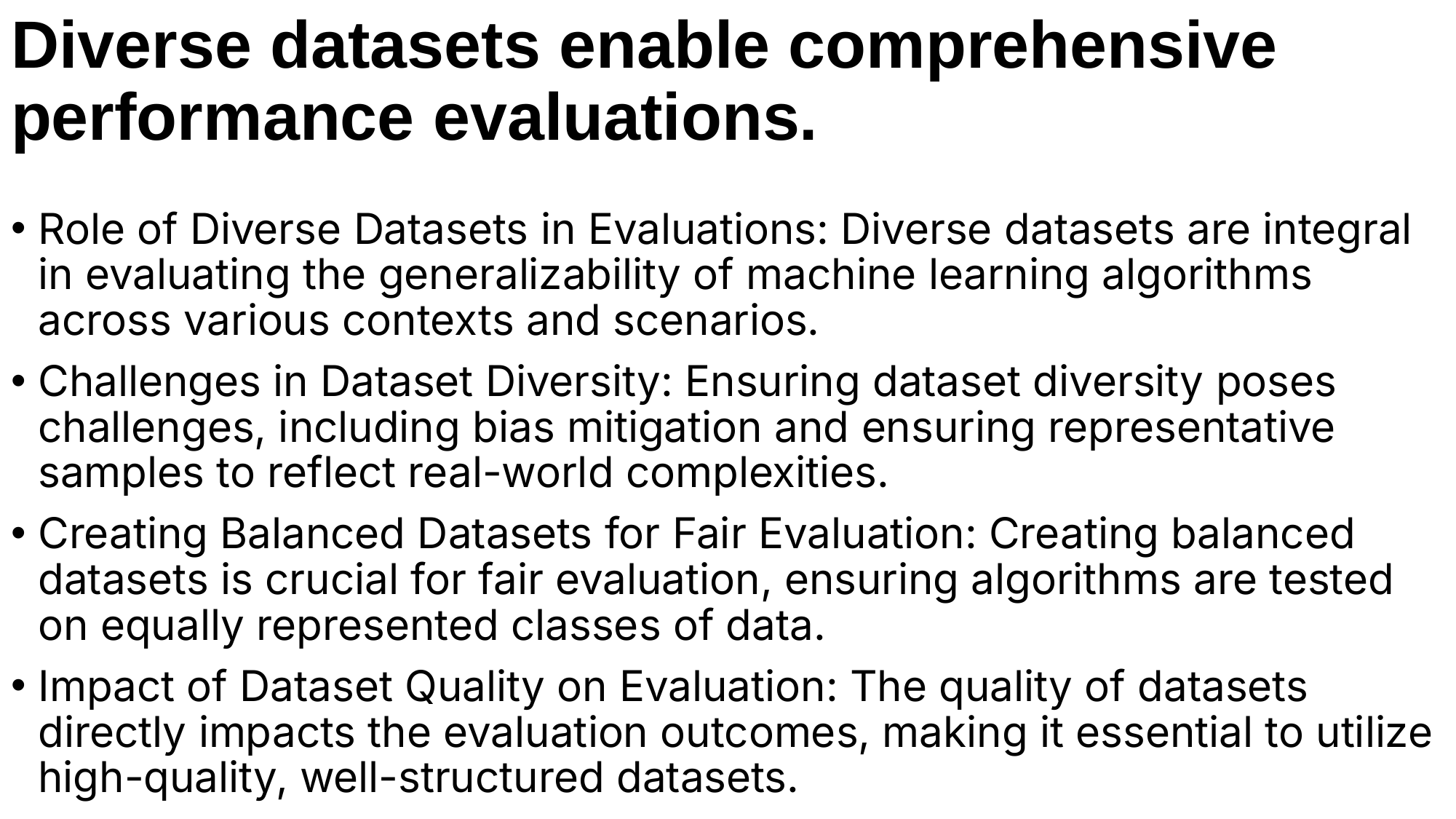

# Diverse datasets enable comprehensive performance evaluations.
Role of Diverse Datasets in Evaluations: Diverse datasets are integral in evaluating the generalizability of machine learning algorithms across various contexts and scenarios.
Challenges in Dataset Diversity: Ensuring dataset diversity poses challenges, including bias mitigation and ensuring representative samples to reflect real-world complexities.
Creating Balanced Datasets for Fair Evaluation: Creating balanced datasets is crucial for fair evaluation, ensuring algorithms are tested on equally represented classes of data.
Impact of Dataset Quality on Evaluation: The quality of datasets directly impacts the evaluation outcomes, making it essential to utilize high-quality, well-structured datasets.